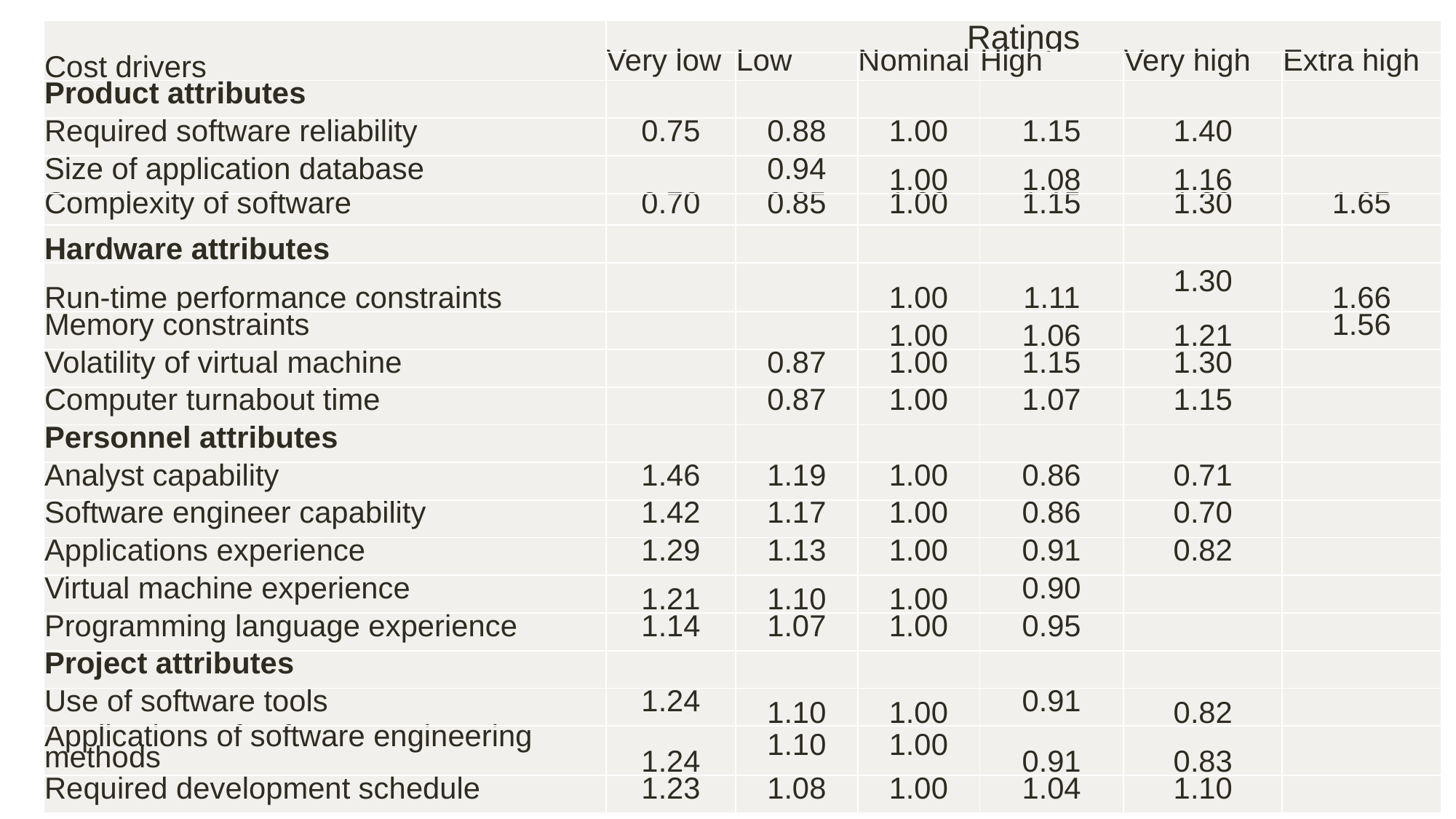

| Cost drivers | Ratings |  |  |  |  |  |
| --- | --- | --- | --- | --- | --- | --- |
|  | Very low | Low | Nominal | High | Very high | Extra high |
| Product attributes |  |  |  |  |  |  |
| Required software reliability | 0.75 | 0.88 | 1.00 | 1.15 | 1.40 |  |
| Size of application database |  | 0.94 | 1.00 | 1.08 | 1.16 |  |
| Complexity of software | 0.70 | 0.85 | 1.00 | 1.15 | 1.30 | 1.65 |
| Hardware attributes |  |  |  |  |  |  |
| Run-time performance constraints |  |  | 1.00 | 1.11 | 1.30 | 1.66 |
| Memory constraints |  |  | 1.00 | 1.06 | 1.21 | 1.56 |
| Volatility of virtual machine |  | 0.87 | 1.00 | 1.15 | 1.30 |  |
| Computer turnabout time |  | 0.87 | 1.00 | 1.07 | 1.15 |  |
| Personnel attributes |  |  |  |  |  |  |
| Analyst capability | 1.46 | 1.19 | 1.00 | 0.86 | 0.71 |  |
| Software engineer capability | 1.42 | 1.17 | 1.00 | 0.86 | 0.70 |  |
| Applications experience | 1.29 | 1.13 | 1.00 | 0.91 | 0.82 |  |
| Virtual machine experience | 1.21 | 1.10 | 1.00 | 0.90 |  |  |
| Programming language experience | 1.14 | 1.07 | 1.00 | 0.95 |  |  |
| Project attributes |  |  |  |  |  |  |
| Use of software tools | 1.24 | 1.10 | 1.00 | 0.91 | 0.82 |  |
| Applications of software engineering methods | 1.24 | 1.10 | 1.00 | 0.91 | 0.83 |  |
| Required development schedule | 1.23 | 1.08 | 1.00 | 1.04 | 1.10 |  |